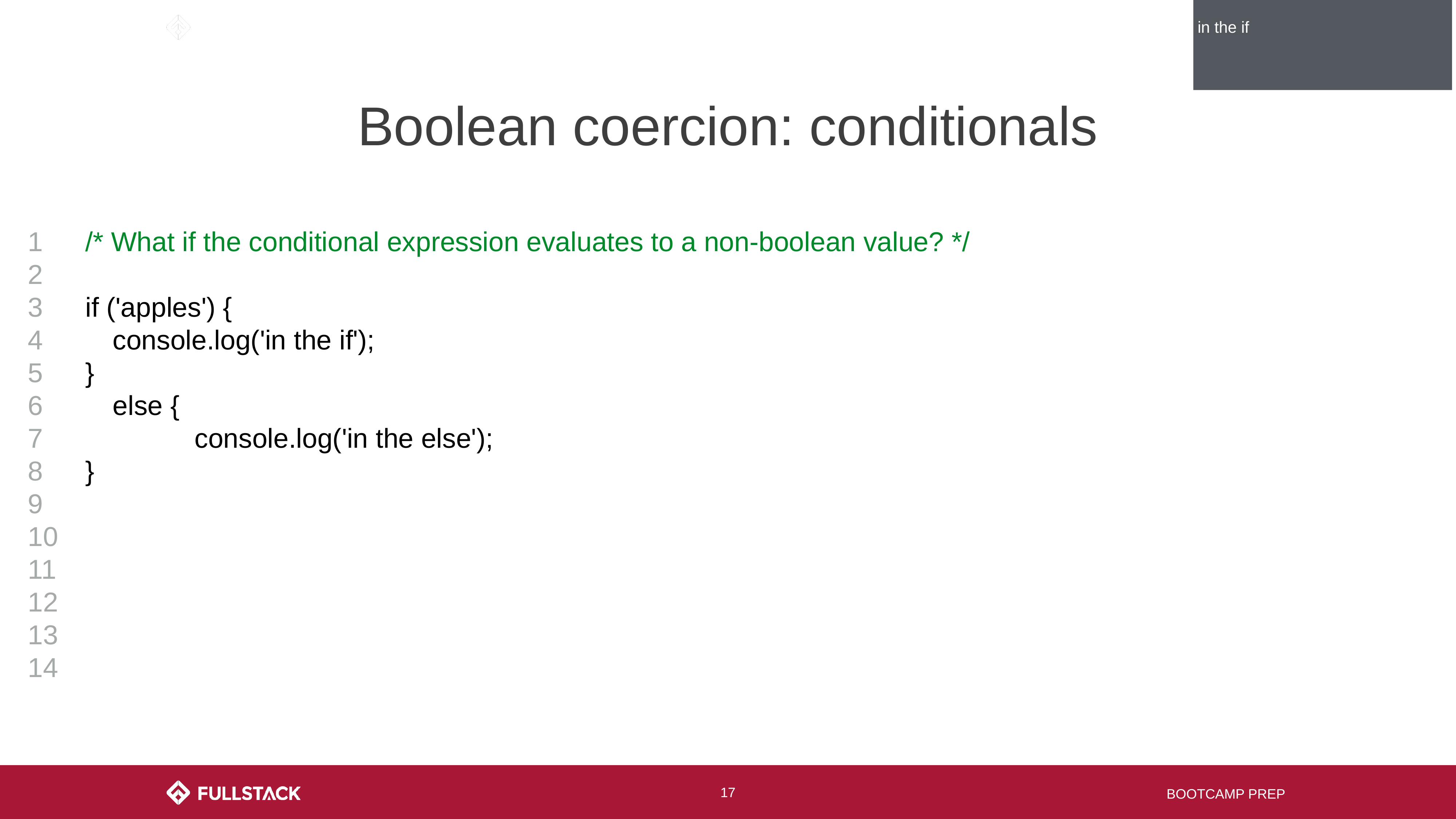

in the if
# Boolean coercion: conditionals
1
2
3
4
5
6
7
8
9
10
11
12
13
14

/* What if the conditional expression evaluates to a non-boolean value? */
if ('apples') {
console.log('in the if');
}
else {
  		console.log('in the else');
}
17
BOOTCAMP PREP